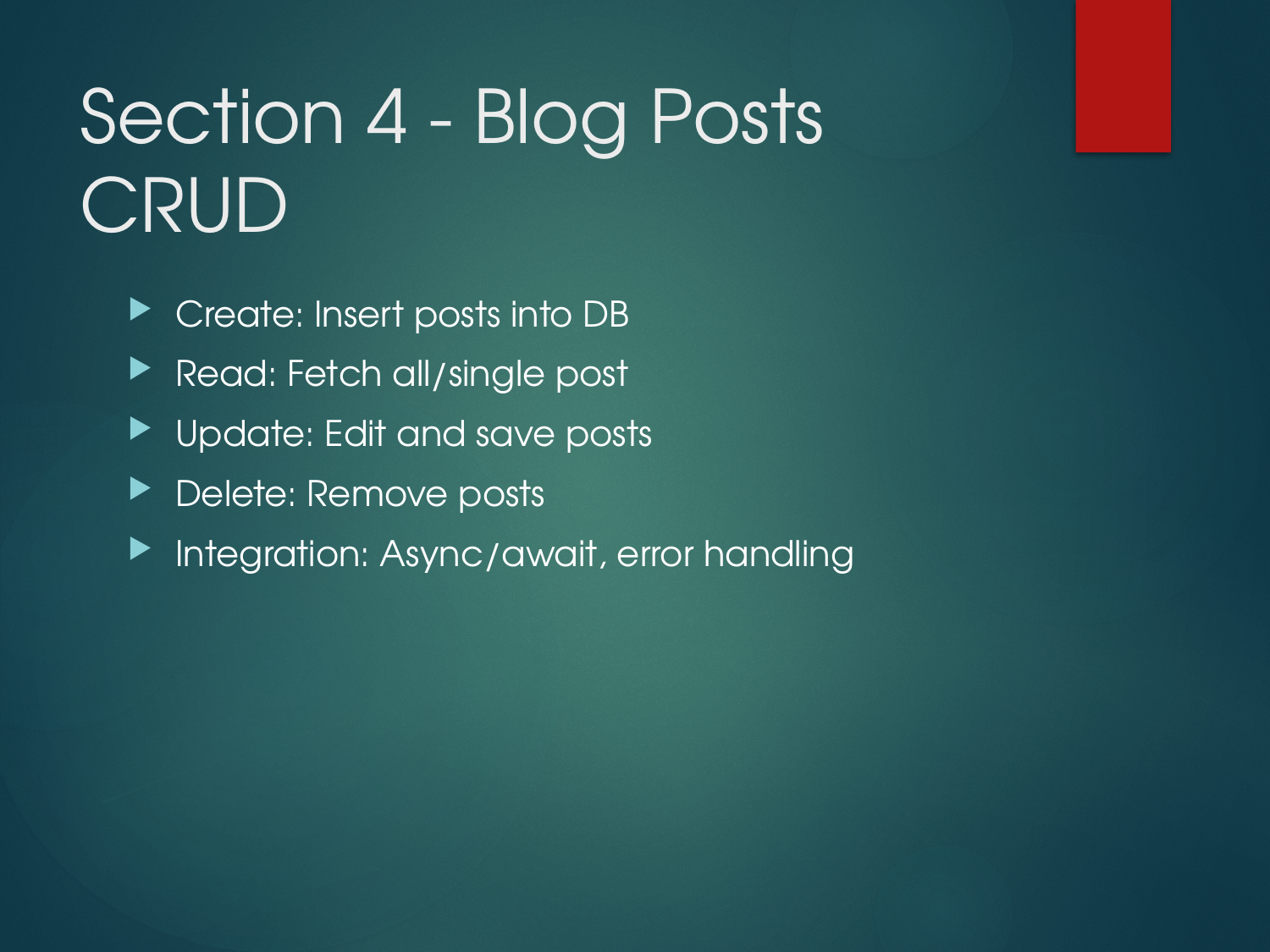

# Section 4 - Blog Posts CRUD
Create: Insert posts into DB
Read: Fetch all/single post
Update: Edit and save posts
Delete: Remove posts
Integration: Async/await, error handling